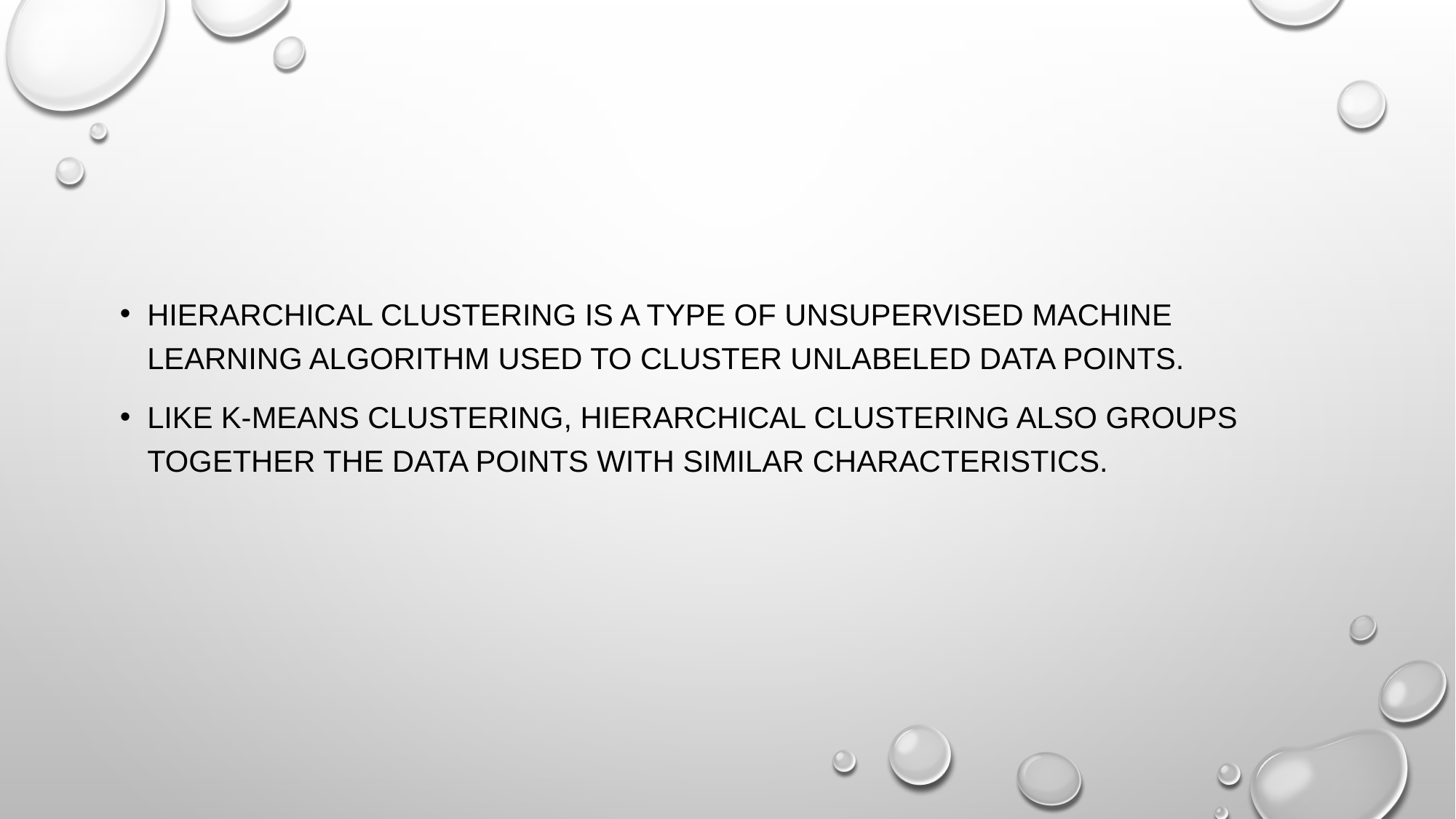

#
Hierarchical clustering is a type of unsupervised machine learning algorithm used to cluster unlabeled data points.
Like K-means clustering, hierarchical clustering also groups together the data points with similar characteristics.